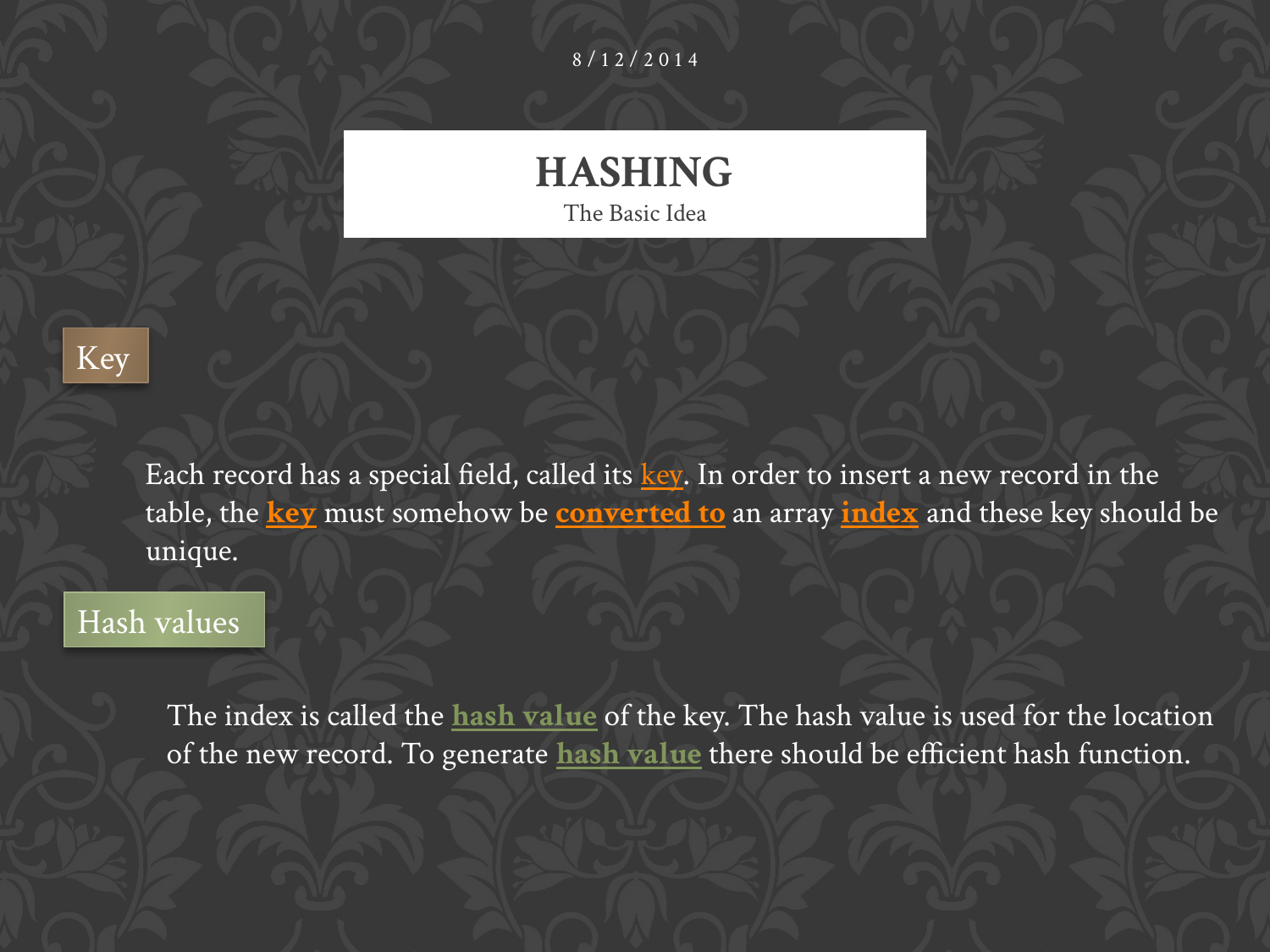

8/12/2014
# Hashing The Basic Idea
Key
Each record has a special field, called its key. In order to insert a new record in the table, the key must somehow be converted to an array index and these key should be unique.

Hash values
The index is called the hash value of the key. The hash value is used for the location of the new record. To generate hash value there should be efficient hash function.
6